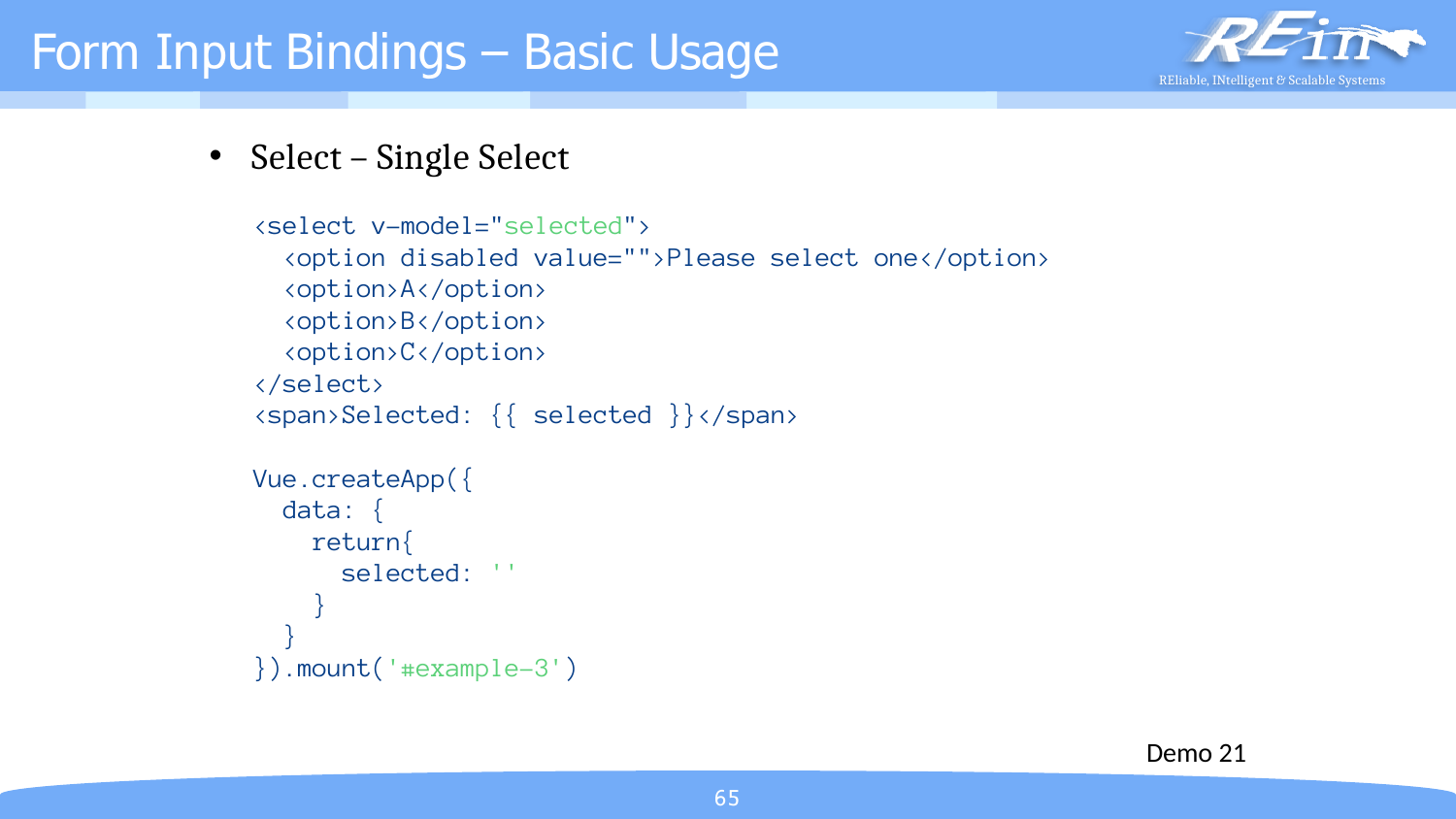

# Form Input Bindings – Basic Usage
Select – Single Select

   <select v-model="selected">
     <option disabled value="">Please select one</option>
     <option>A</option>
     <option>B</option>
     <option>C</option>
   </select>
   <span>Selected: {{ selected }}</span>

   Vue.createApp({
     data: {
       return{
         selected: ''
       }
     }
   }).mount('#example-3')
Demo 21
65